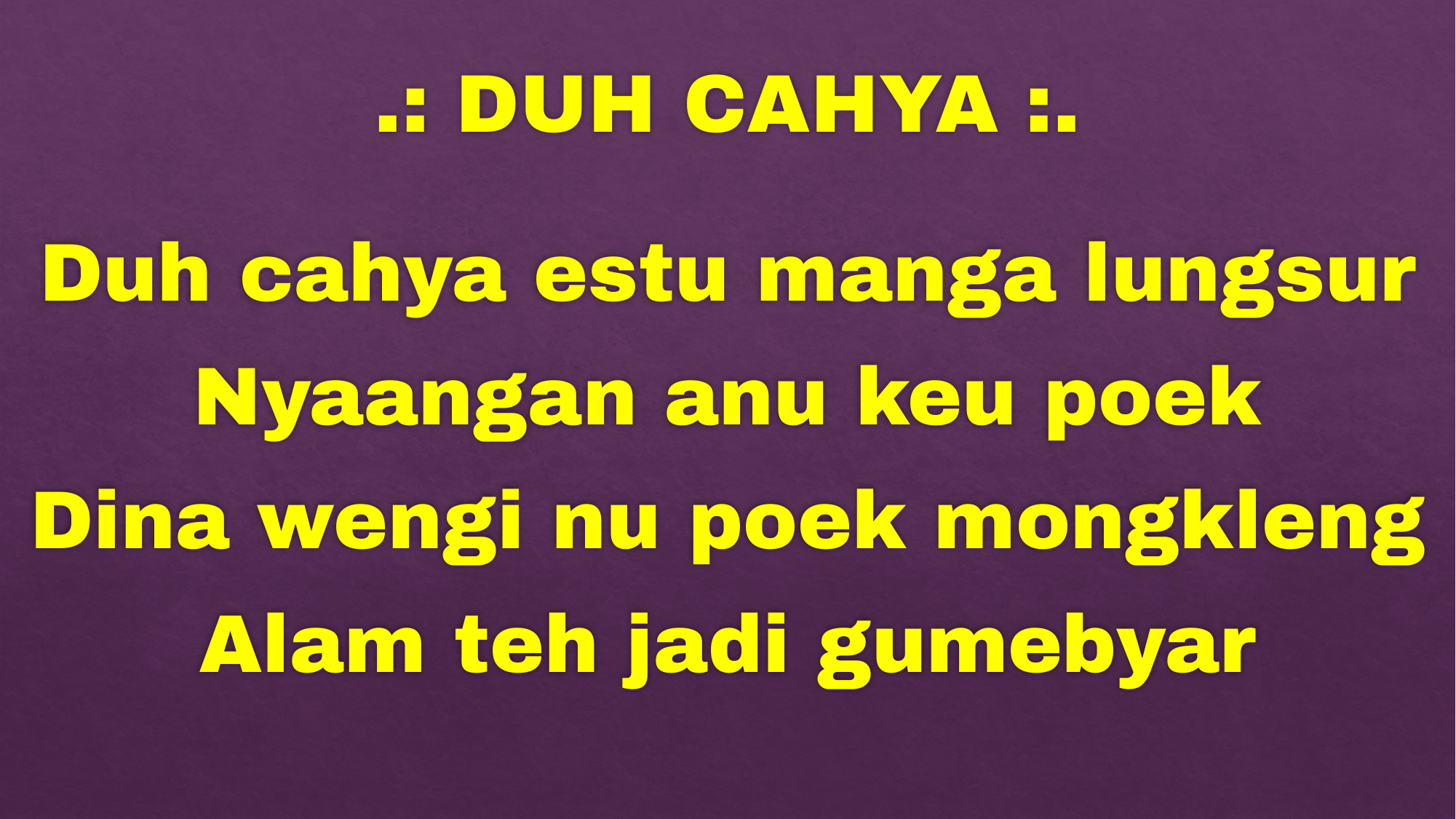

# .: DUH CAHYA :.
Duh cahya estu manga lungsur
Nyaangan anu keu poek
Dina wengi nu poek mongkleng
Alam teh jadi gumebyar